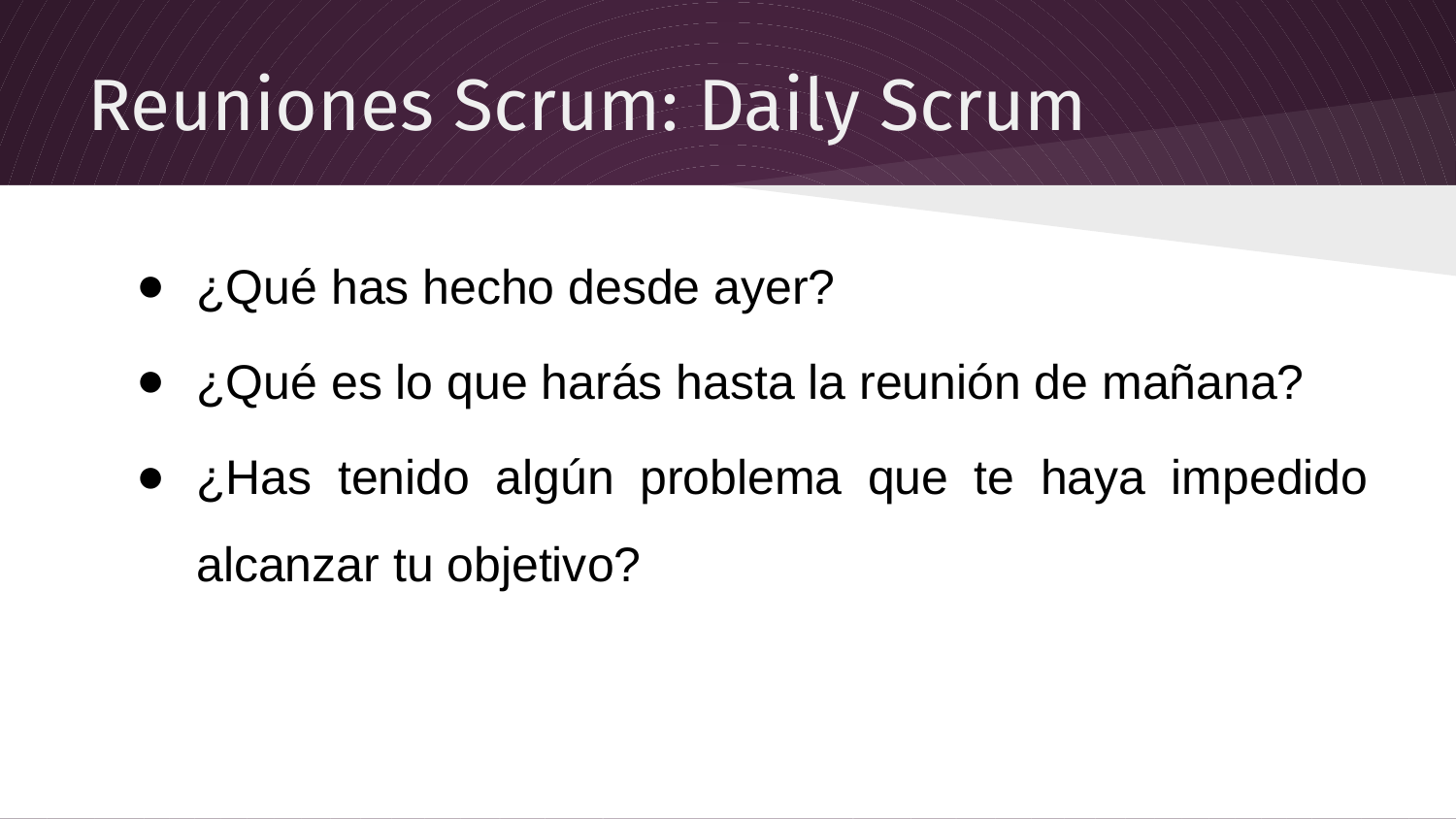

# Reuniones Scrum: Daily Scrum
¿Qué has hecho desde ayer?
¿Qué es lo que harás hasta la reunión de mañana?
¿Has tenido algún problema que te haya impedido alcanzar tu objetivo?